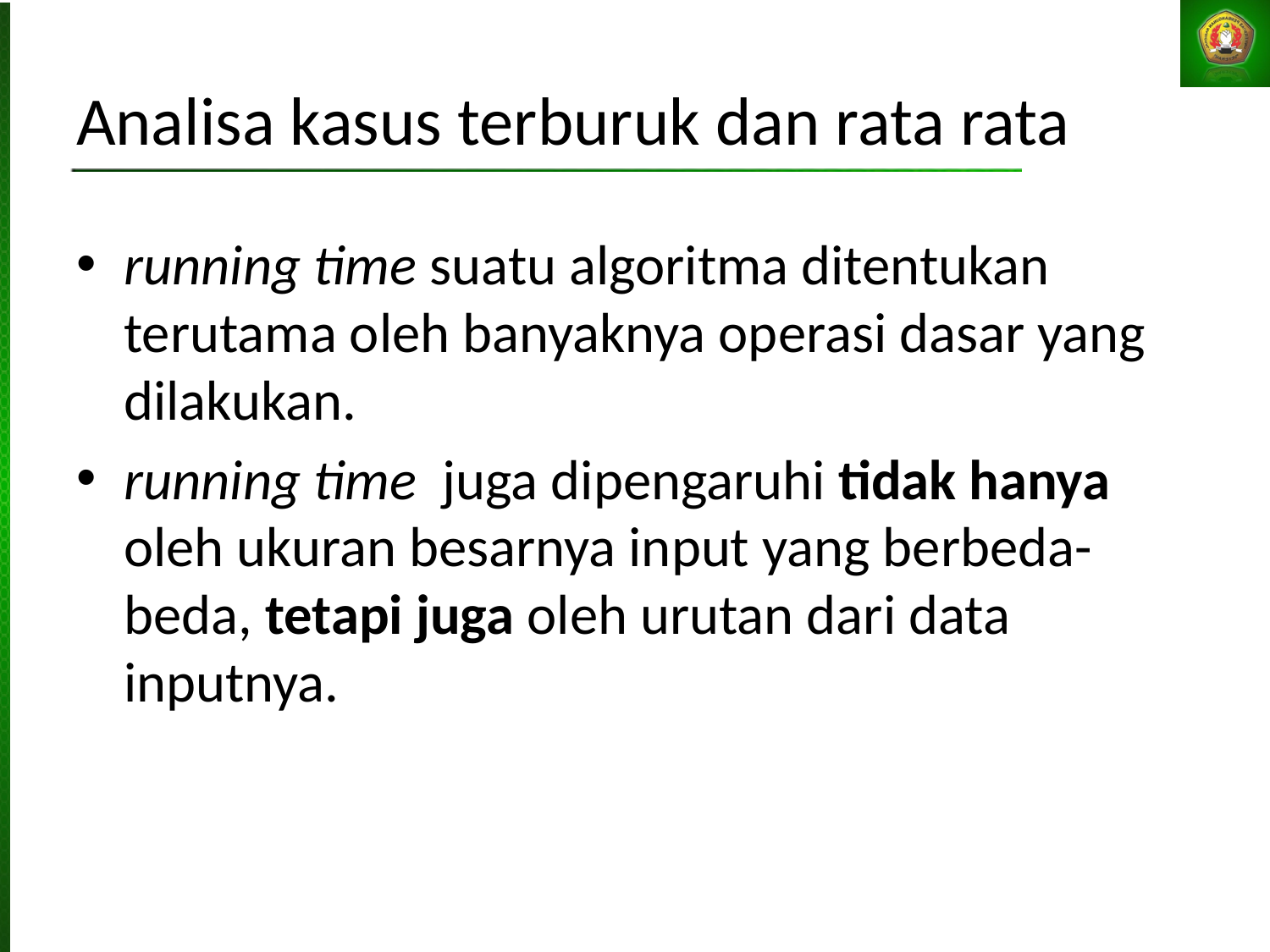

Analisa kasus terburuk dan rata rata
running time suatu algoritma ditentukan terutama oleh banyaknya operasi dasar yang dilakukan.
running time  juga dipengaruhi tidak hanya oleh ukuran besarnya input yang berbeda-beda, tetapi juga oleh urutan dari data inputnya.